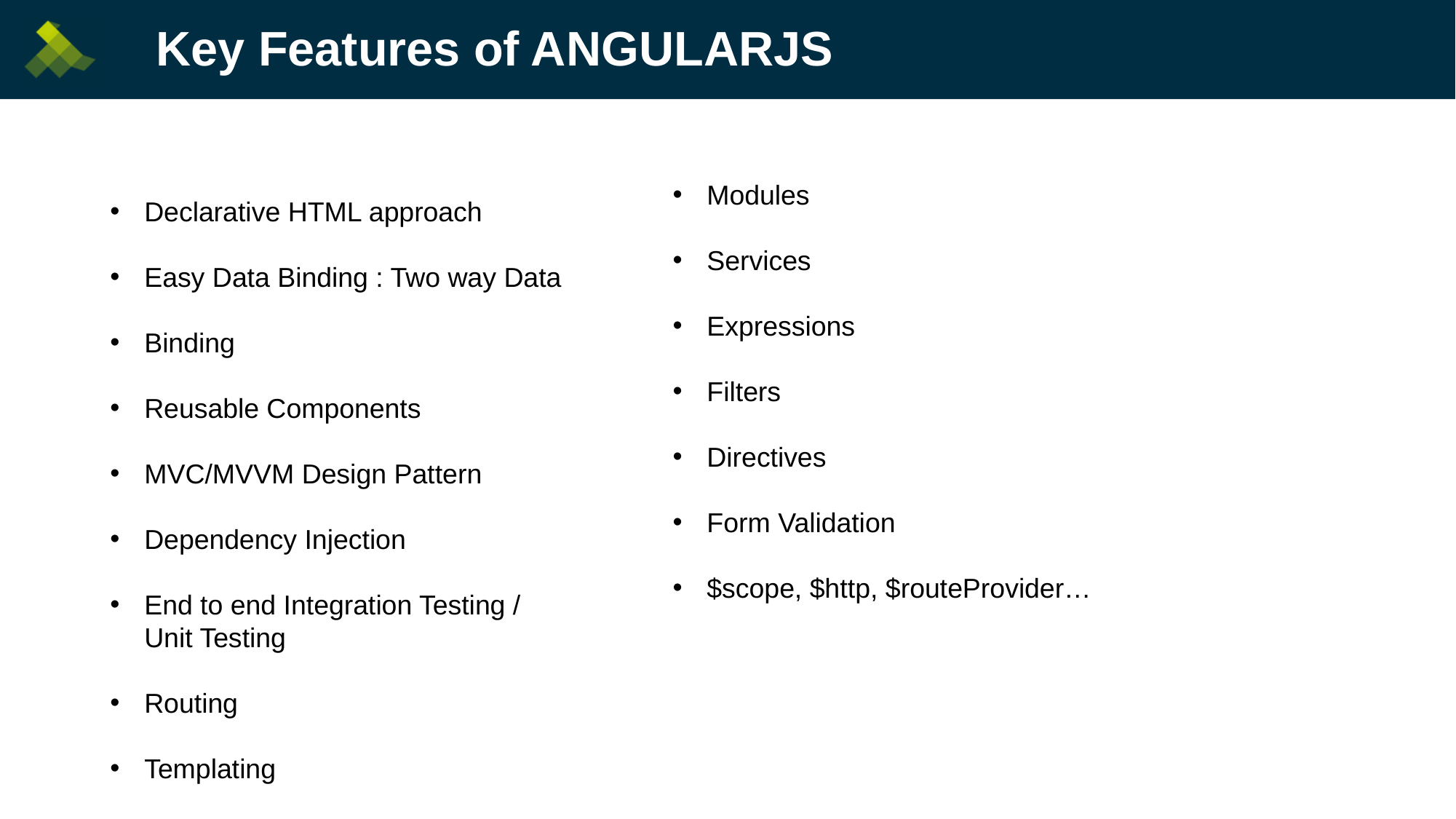

# Key Features of ANGULARJS
Modules

Services

Expressions

Filters

Directives

Form Validation

$scope, $http, $routeProvider…

Declarative HTML approach

Easy Data Binding : Two way Data

Binding

Reusable Components

MVC/MVVM Design Pattern

Dependency Injection

End to end Integration Testing / Unit Testing

Routing

Templating